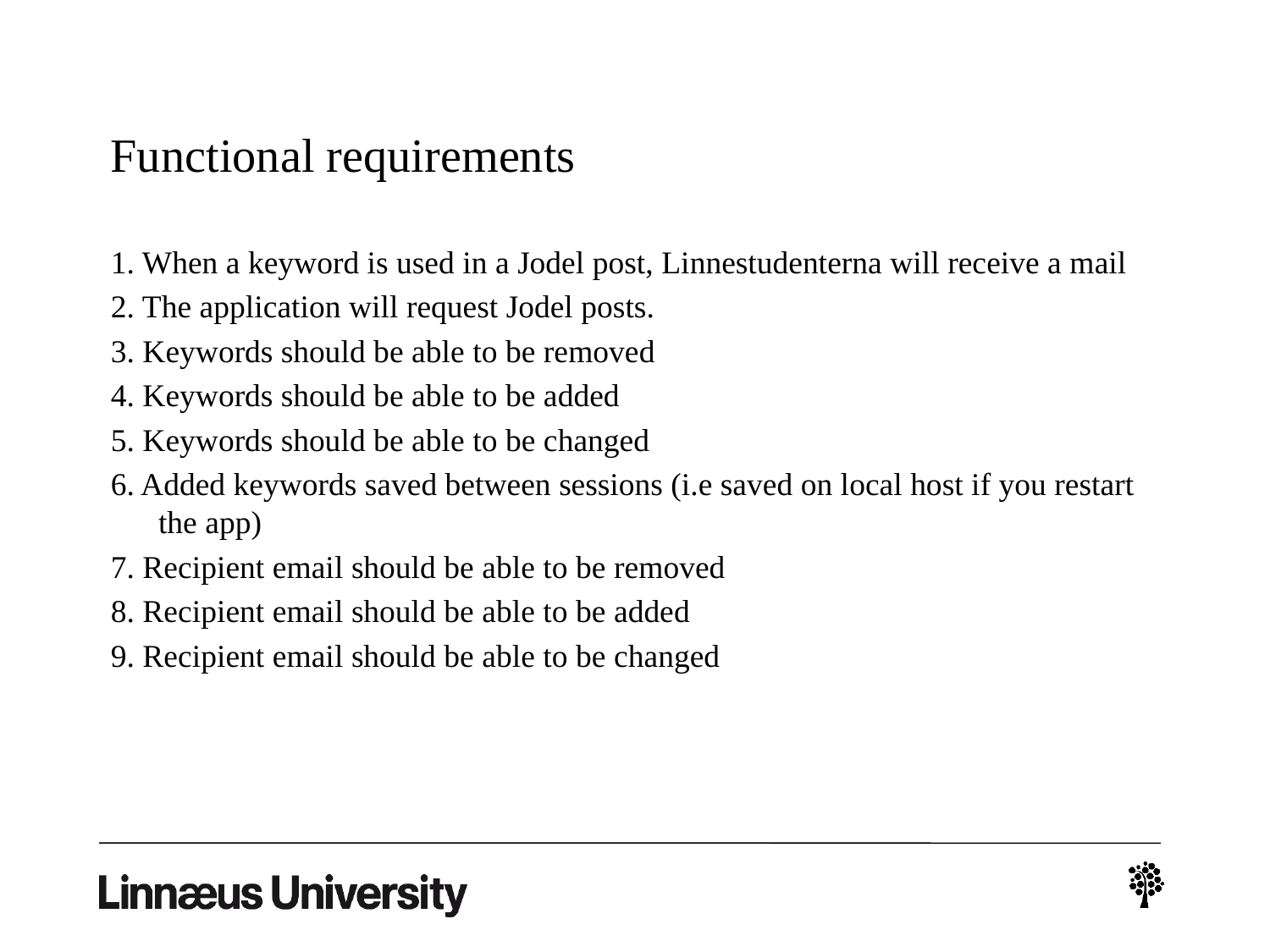

# Functional requirements
1. When a keyword is used in a Jodel post, Linnestudenterna will receive a mail
2. The application will request Jodel posts.
3. Keywords should be able to be removed
4. Keywords should be able to be added
5. Keywords should be able to be changed
6. Added keywords saved between sessions (i.e saved on local host if you restart the app)
7. Recipient email should be able to be removed
8. Recipient email should be able to be added
9. Recipient email should be able to be changed